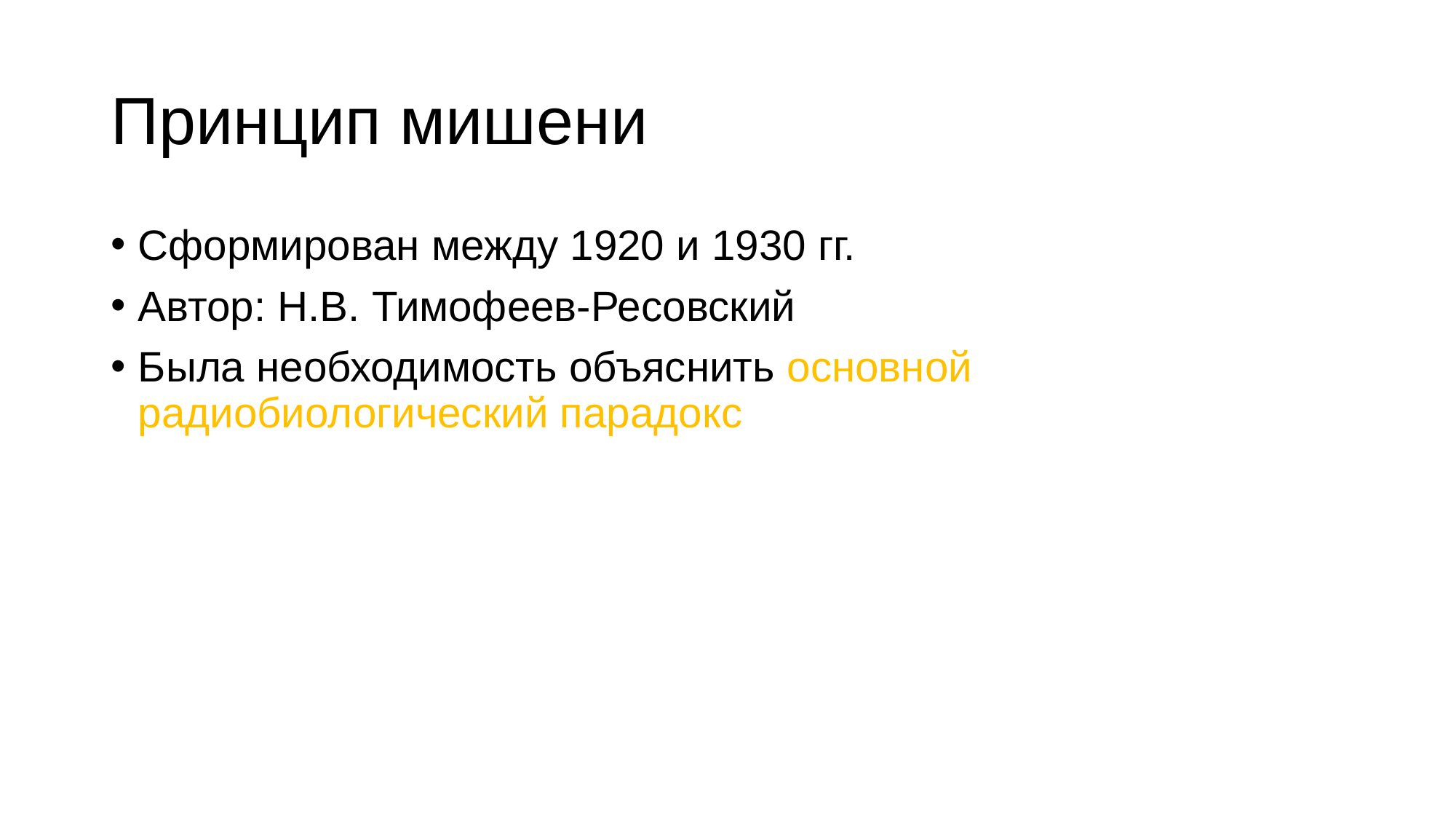

# Принцип мишени
Сформирован между 1920 и 1930 гг.
Автор: Н.В. Тимофеев-Ресовский
Была необходимость объяснить основной радиобиологический парадокс